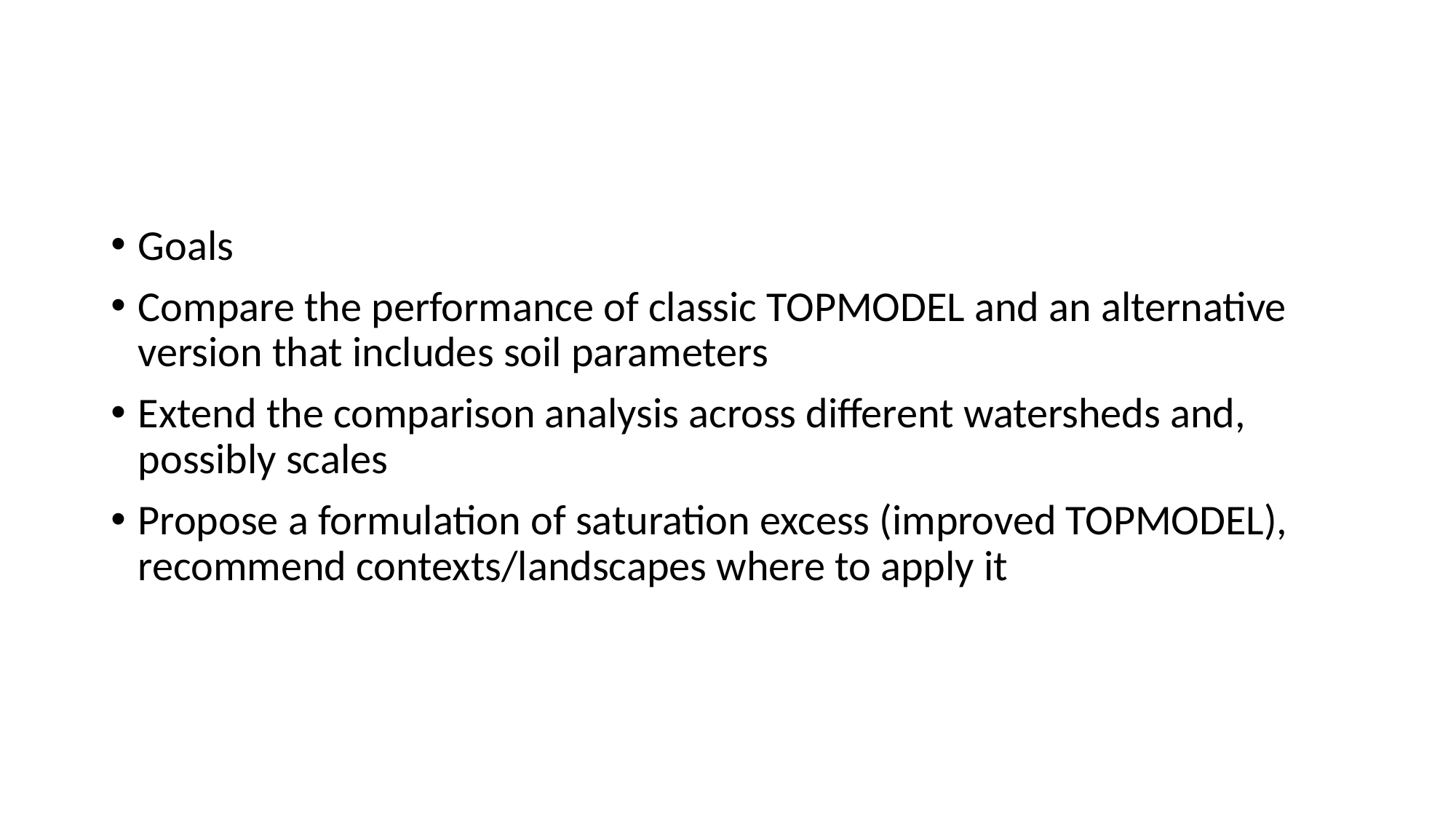

#
Goals
Compare the performance of classic TOPMODEL and an alternative version that includes soil parameters
Extend the comparison analysis across different watersheds and, possibly scales
Propose a formulation of saturation excess (improved TOPMODEL), recommend contexts/landscapes where to apply it